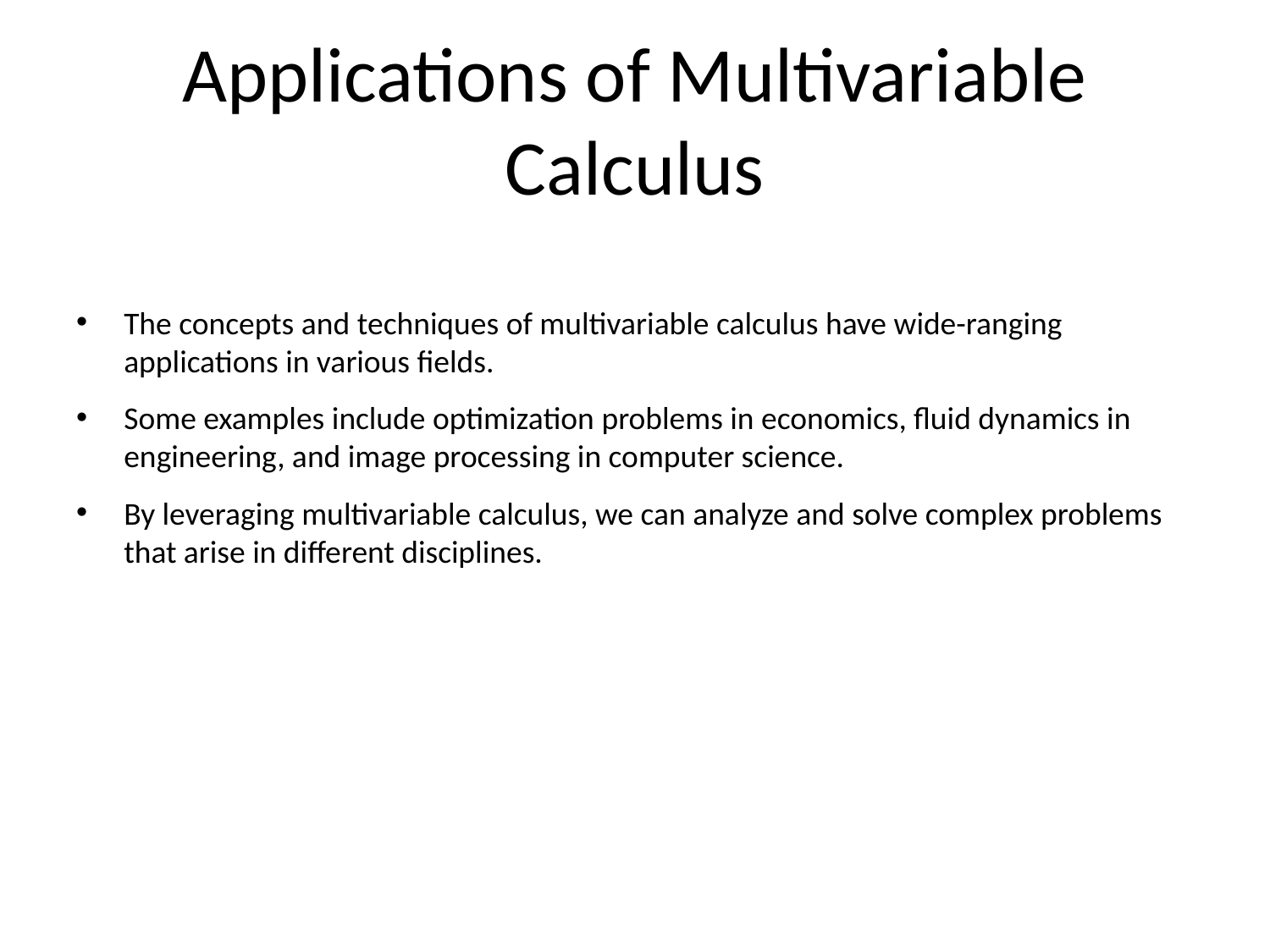

# Applications of Multivariable Calculus

The concepts and techniques of multivariable calculus have wide-ranging applications in various fields.
Some examples include optimization problems in economics, fluid dynamics in engineering, and image processing in computer science.
By leveraging multivariable calculus, we can analyze and solve complex problems that arise in different disciplines.